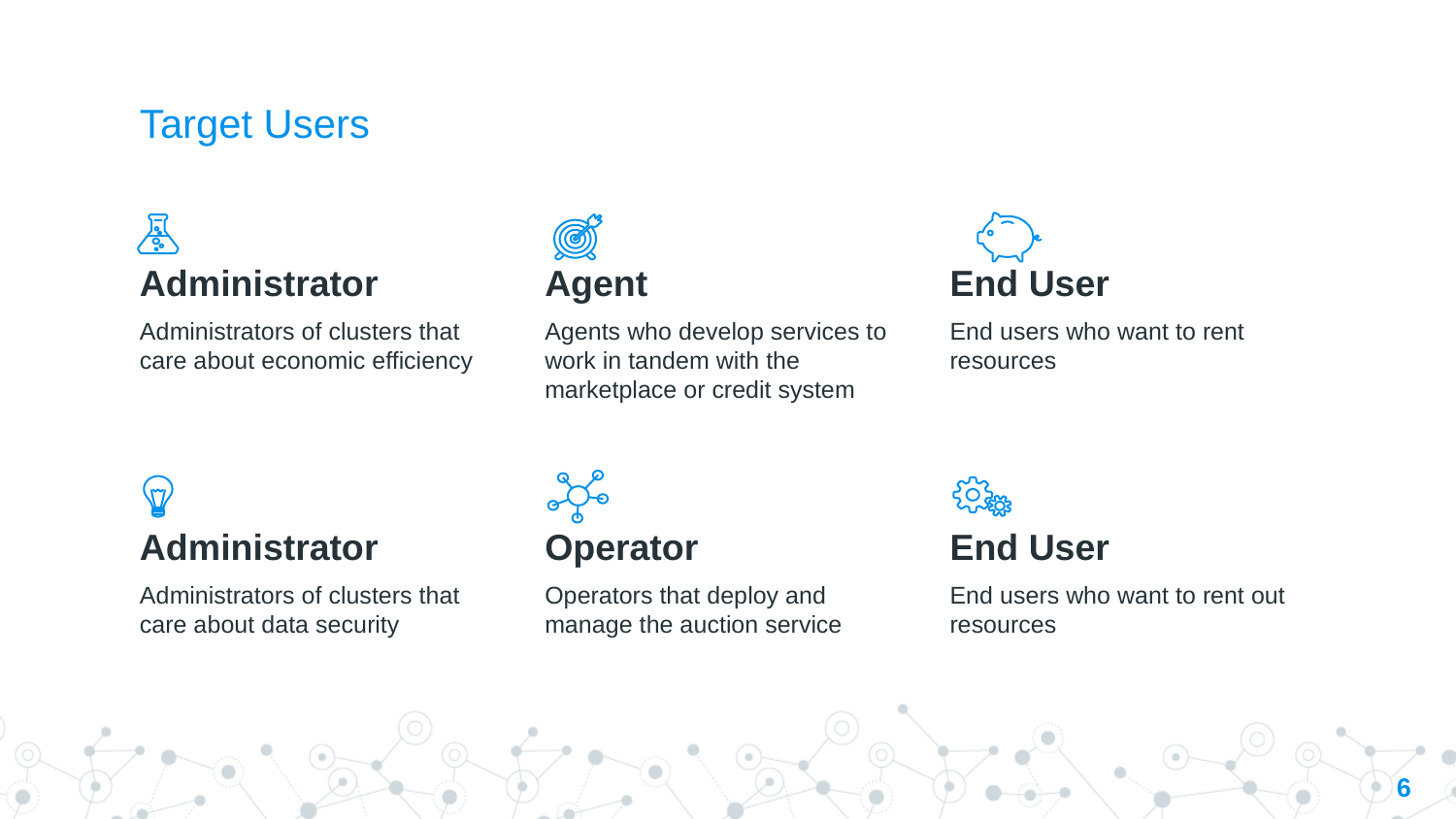

# Target Users

Administrator
Administrators of clusters that care about economic efficiency
Agent
Agents who develop services to work in tandem with the marketplace or credit system
End User
End users who want to rent resources

Administrator
Administrators of clusters that care about data security
Operator
Operators that deploy and manage the auction service
End User
End users who want to rent out resources

6